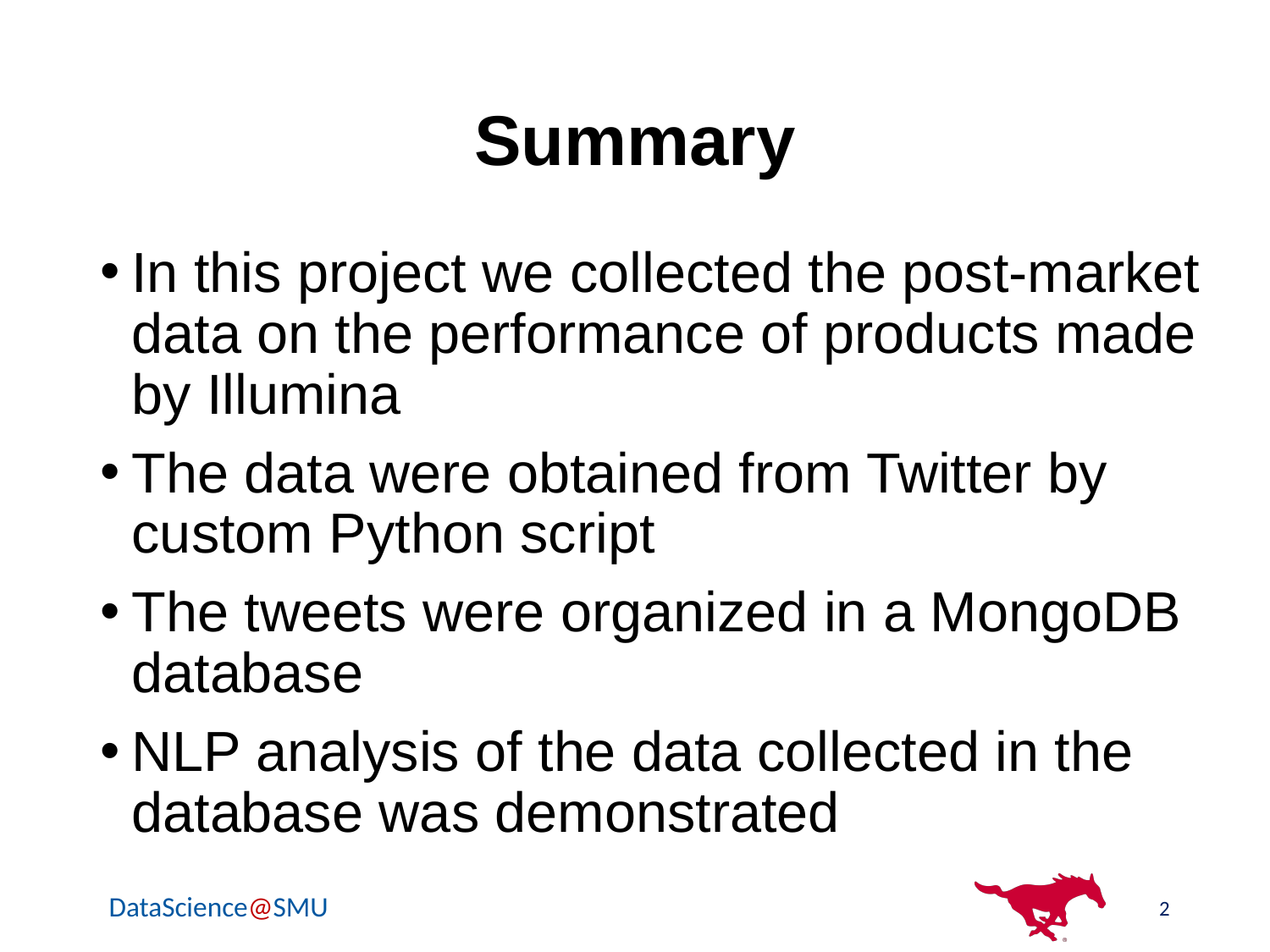

# Summary
In this project we collected the post-market data on the performance of products made by Illumina
The data were obtained from Twitter by custom Python script
The tweets were organized in a MongoDB database
NLP analysis of the data collected in the database was demonstrated
2